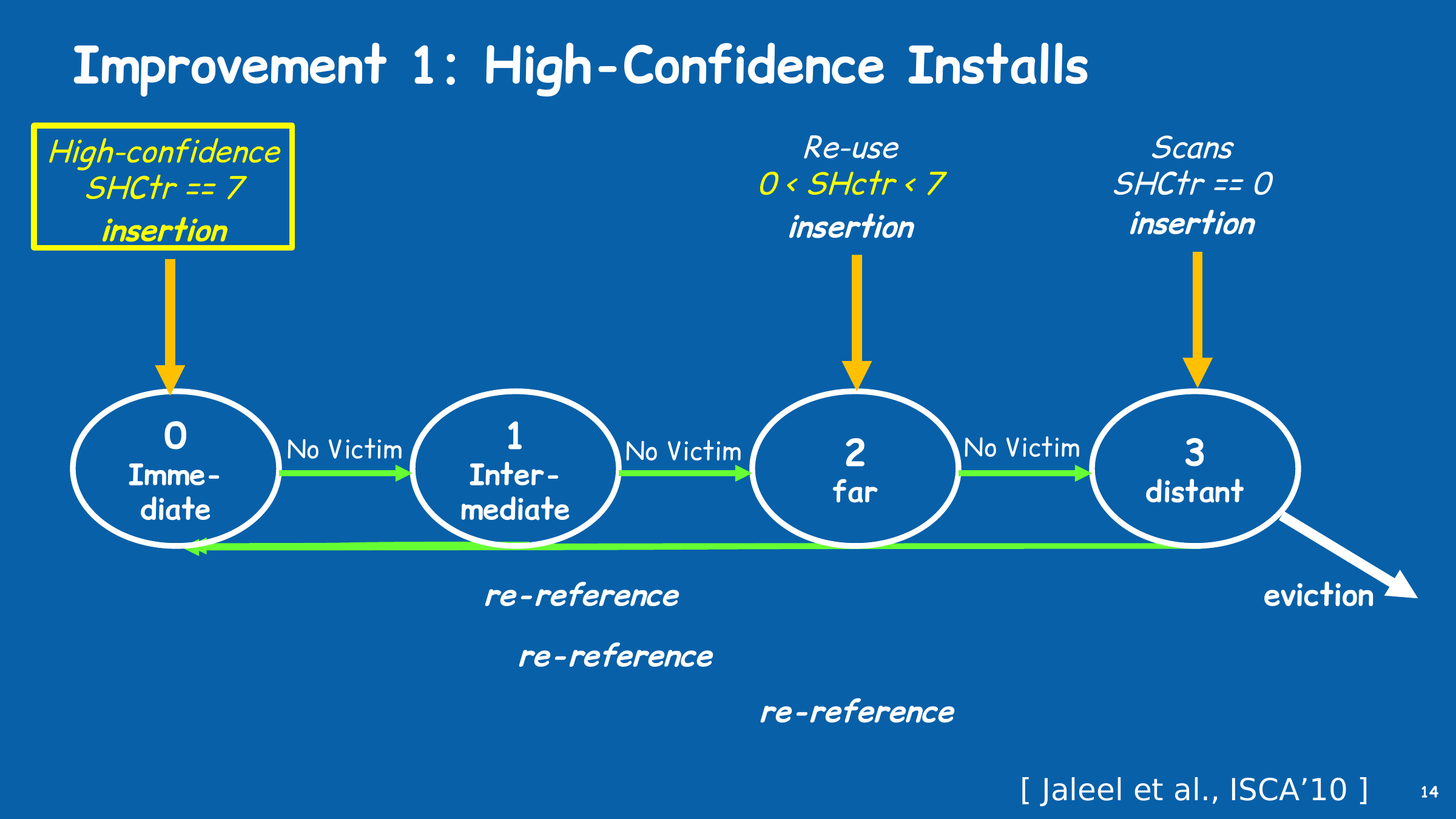

# Improvement 1: High-Confidence Installs
Re-use
0 < SHctr < 7
Scans
SHCtr == 0
High-confidence
SHCtr == 7

insertion
insertion
insertion
0
Imme-
diate
1
Inter-
mediate
2
far
3
distant
No Victim
No Victim
No Victim
re-reference
eviction
re-reference
re-reference
[ Jaleel et al., ISCA’10 ]
14